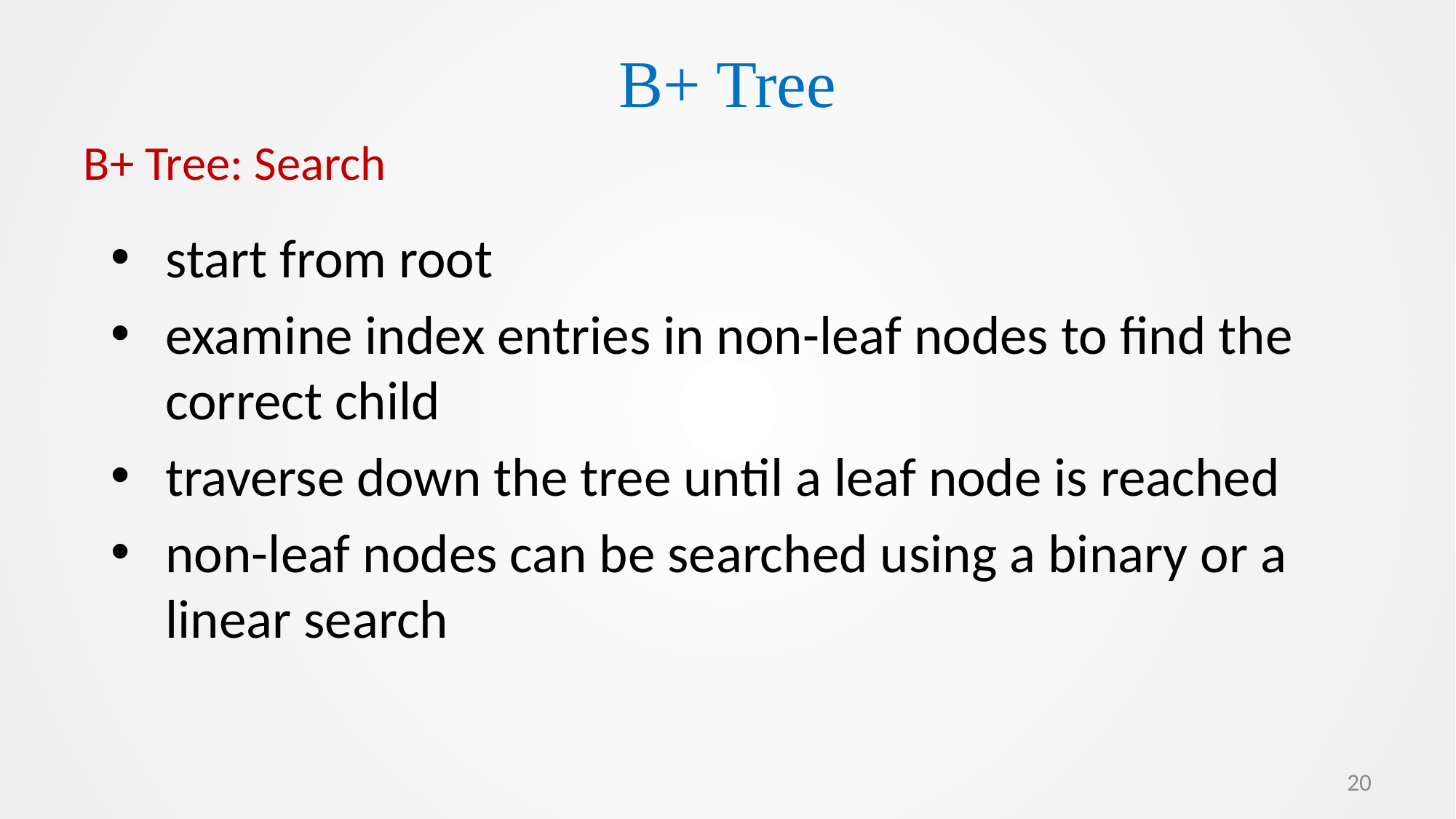

B+ Tree
# B+ Tree: Search
start from root
examine index entries in non-leaf nodes to find the correct child
traverse down the tree until a leaf node is reached
non-leaf nodes can be searched using a binary or a linear search
20